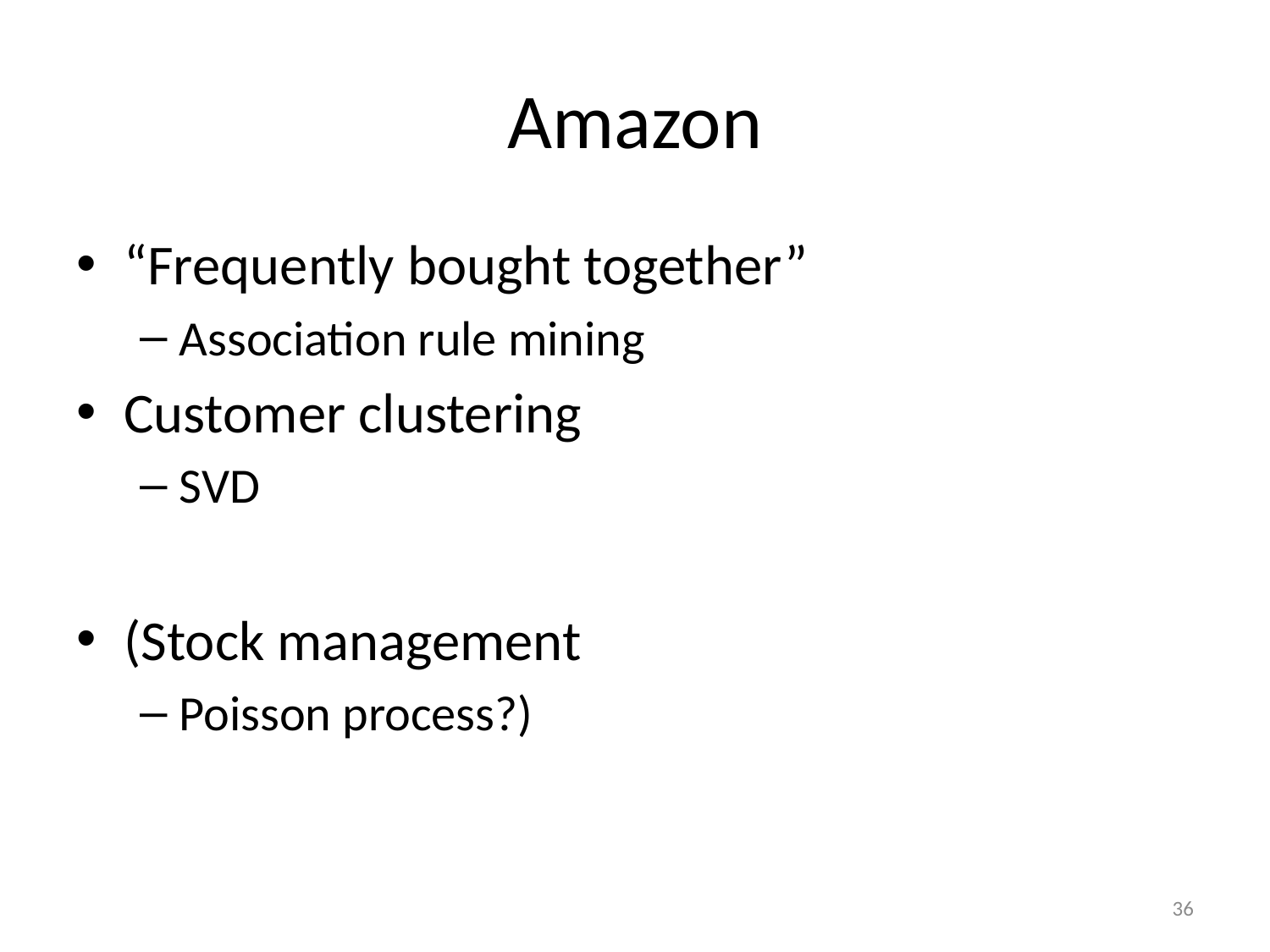

# Amazon
“Frequently bought together”
Association rule mining
Customer clustering
SVD

(Stock management
Poisson process?)
36